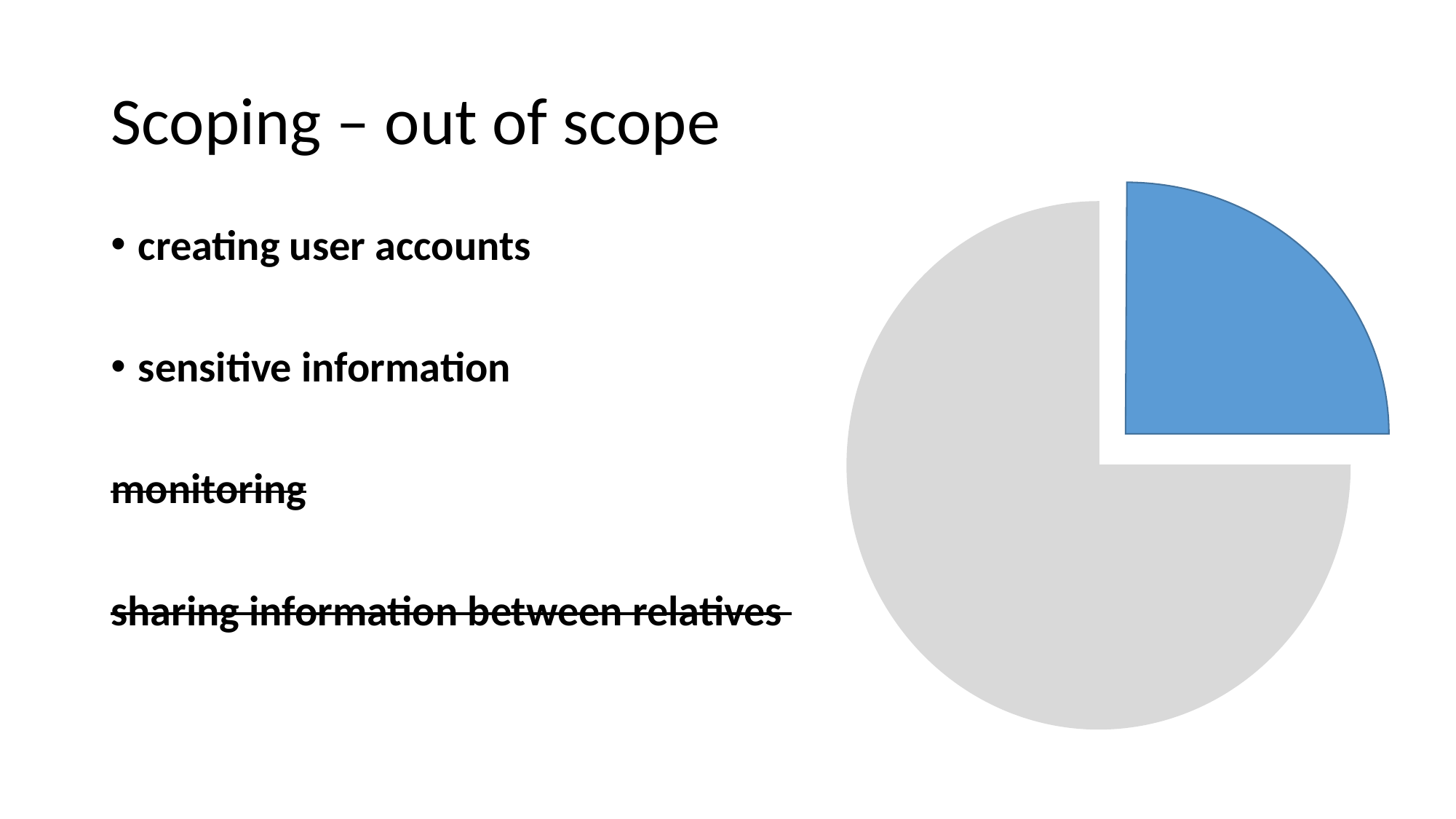

# Scoping – out of scope

creating user accounts

sensitive information

monitoring

sharing information between relatives